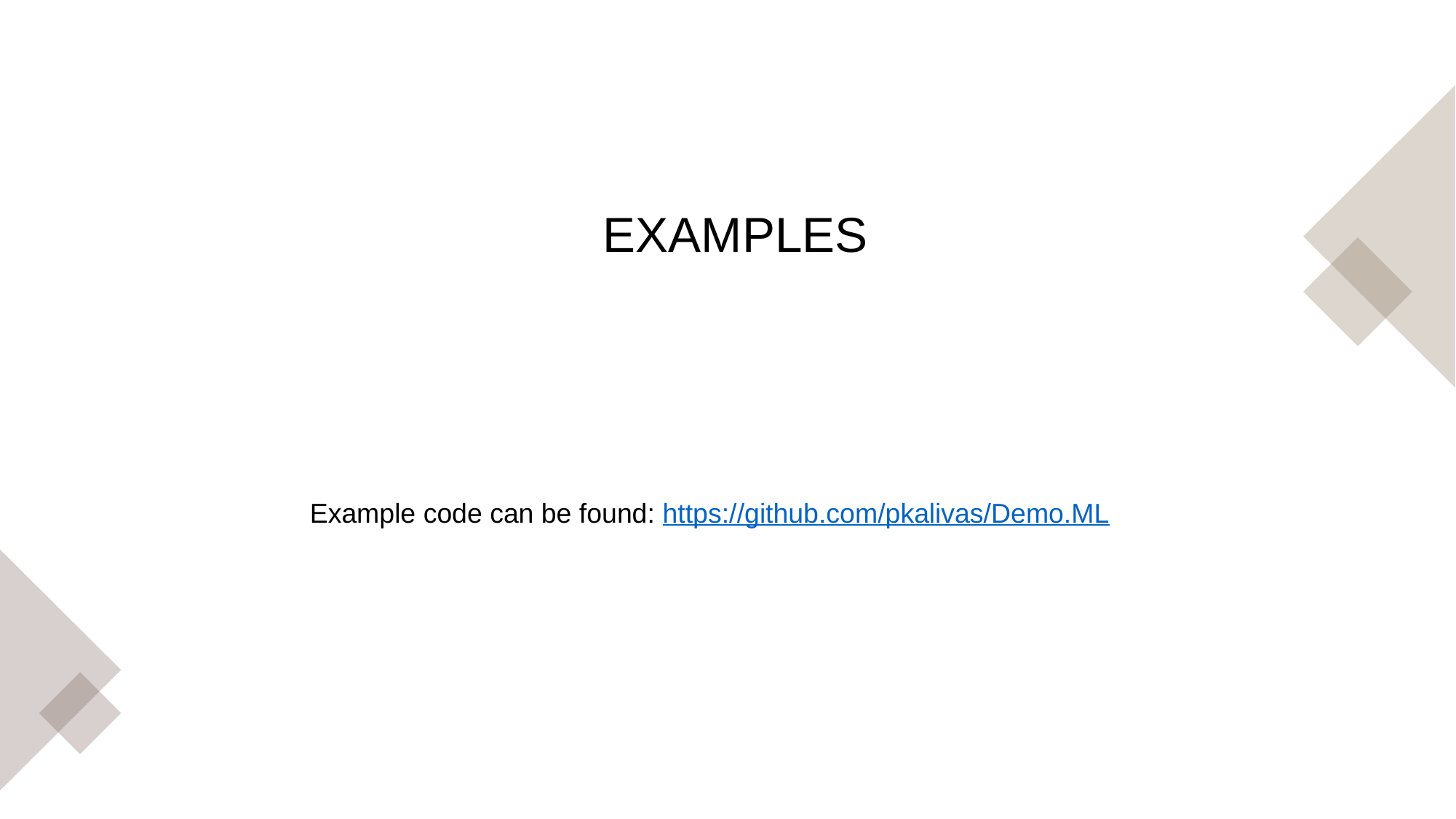

# Examples

Example code can be found: https://github.com/pkalivas/Demo.ML